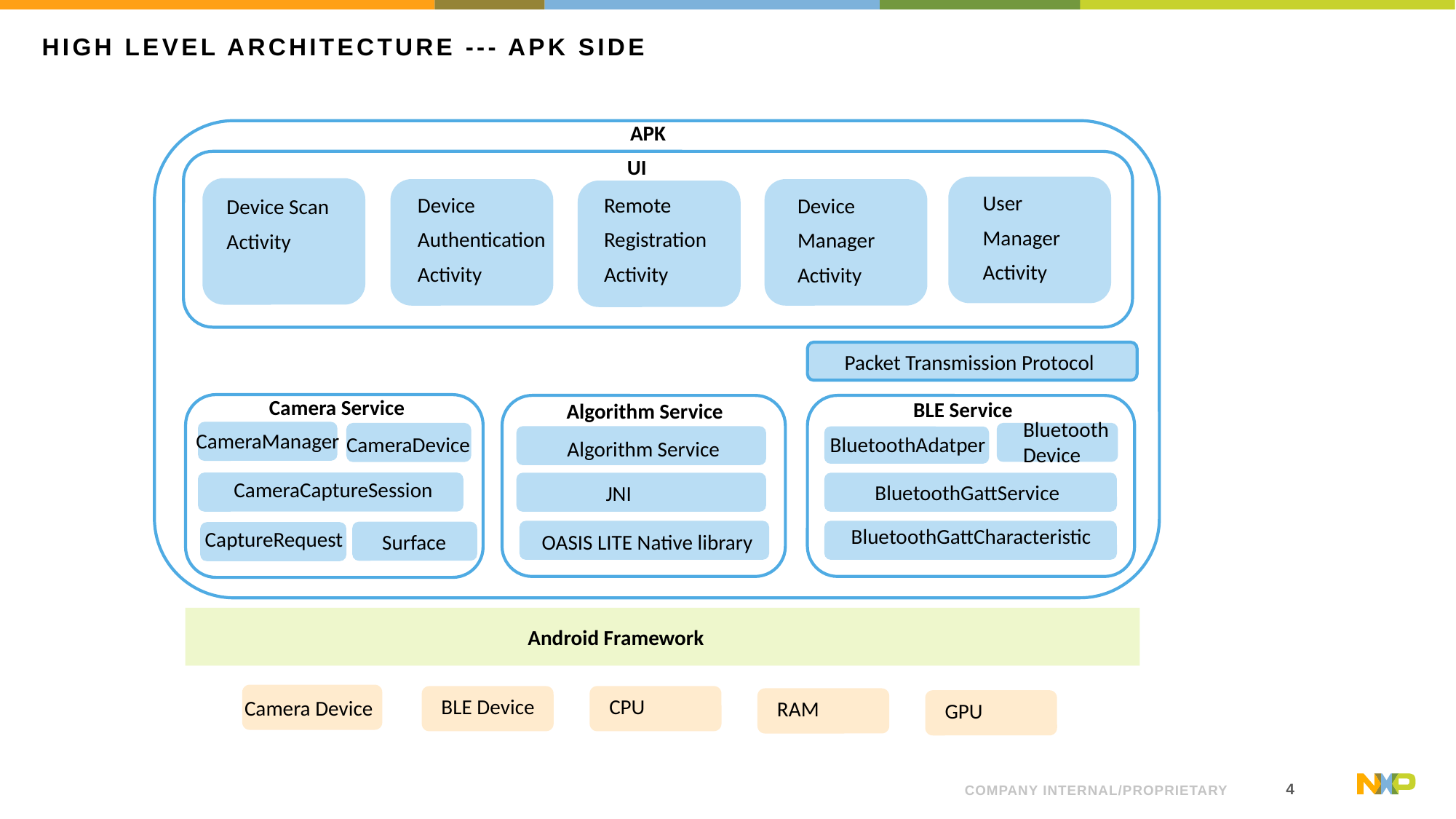

# High level architecture --- APK side

APK

UI

User
Manager
Activity
Remote
Registration
Activity
Device
Authentication
Activity
Device
Manager
Activity
Device Scan
Activity

Packet Transmission Protocol
Camera Service
BLE Service
Algorithm Service

Bluetooth
Device
CameraManager

CameraDevice
BluetoothAdatper

Algorithm Service
CameraCaptureSession

BluetoothGattService
JNI
BluetoothGattCharacteristic
CaptureRequest

OASIS LITE Native library
Surface

Android Framework

CPU
BLE Device

Camera Device
RAM

GPU